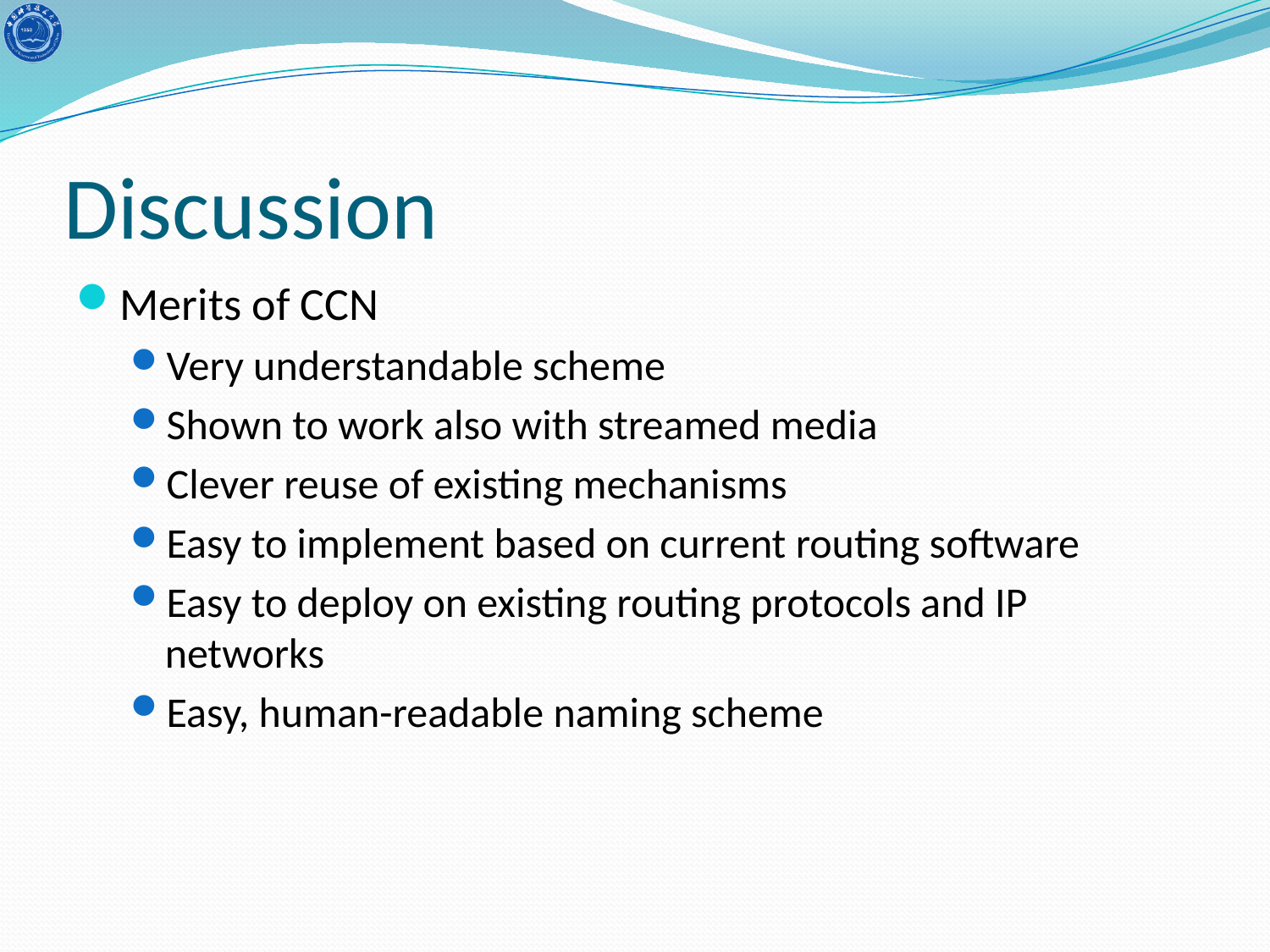

# Discussion
Merits of CCN
Very understandable scheme
Shown to work also with streamed media
Clever reuse of existing mechanisms
Easy to implement based on current routing software
Easy to deploy on existing routing protocols and IP networks
Easy, human-readable naming scheme